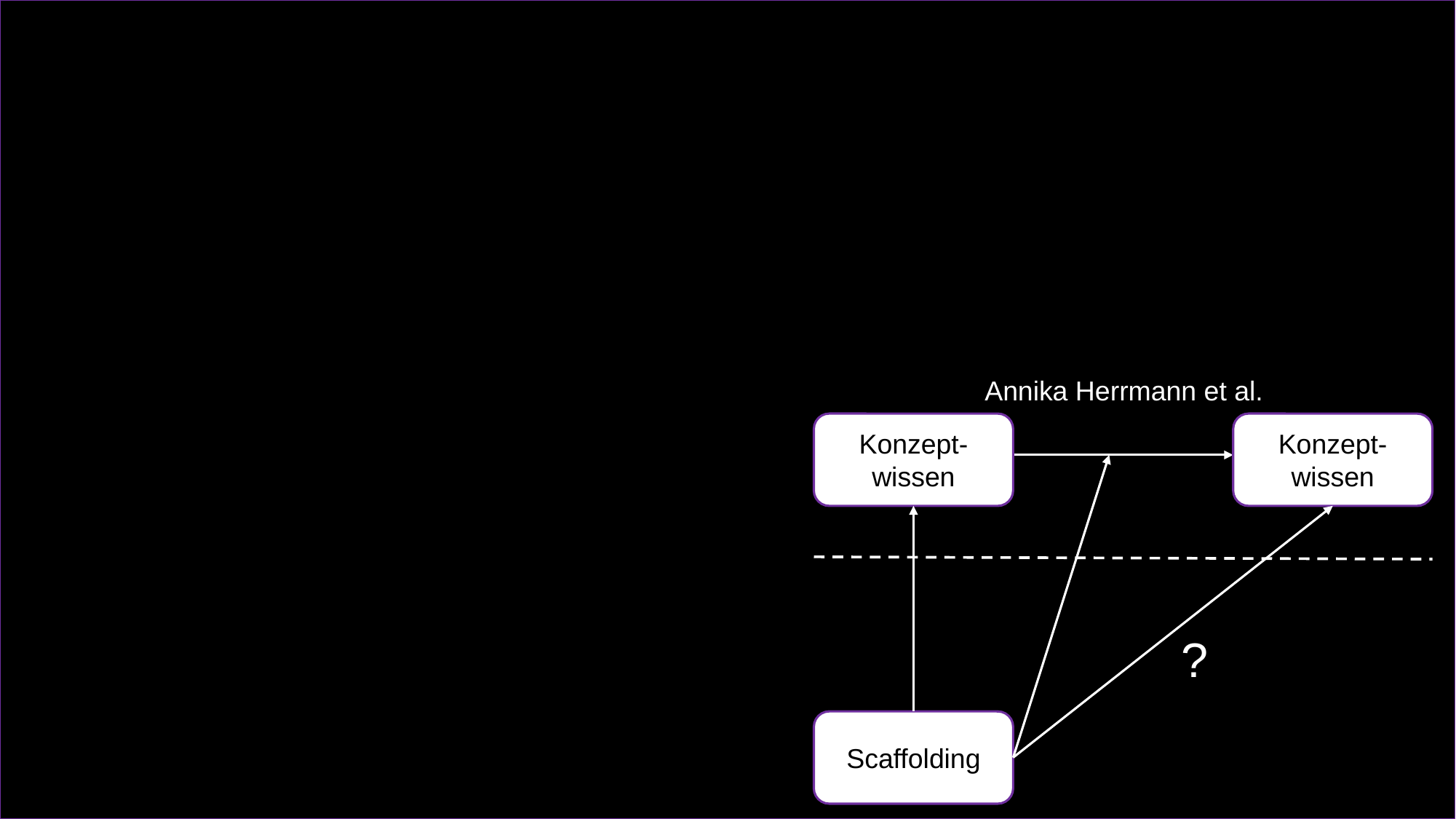

Annika Herrmann et al.
Konzept-wissen
Konzept-wissen
?
Scaffolding